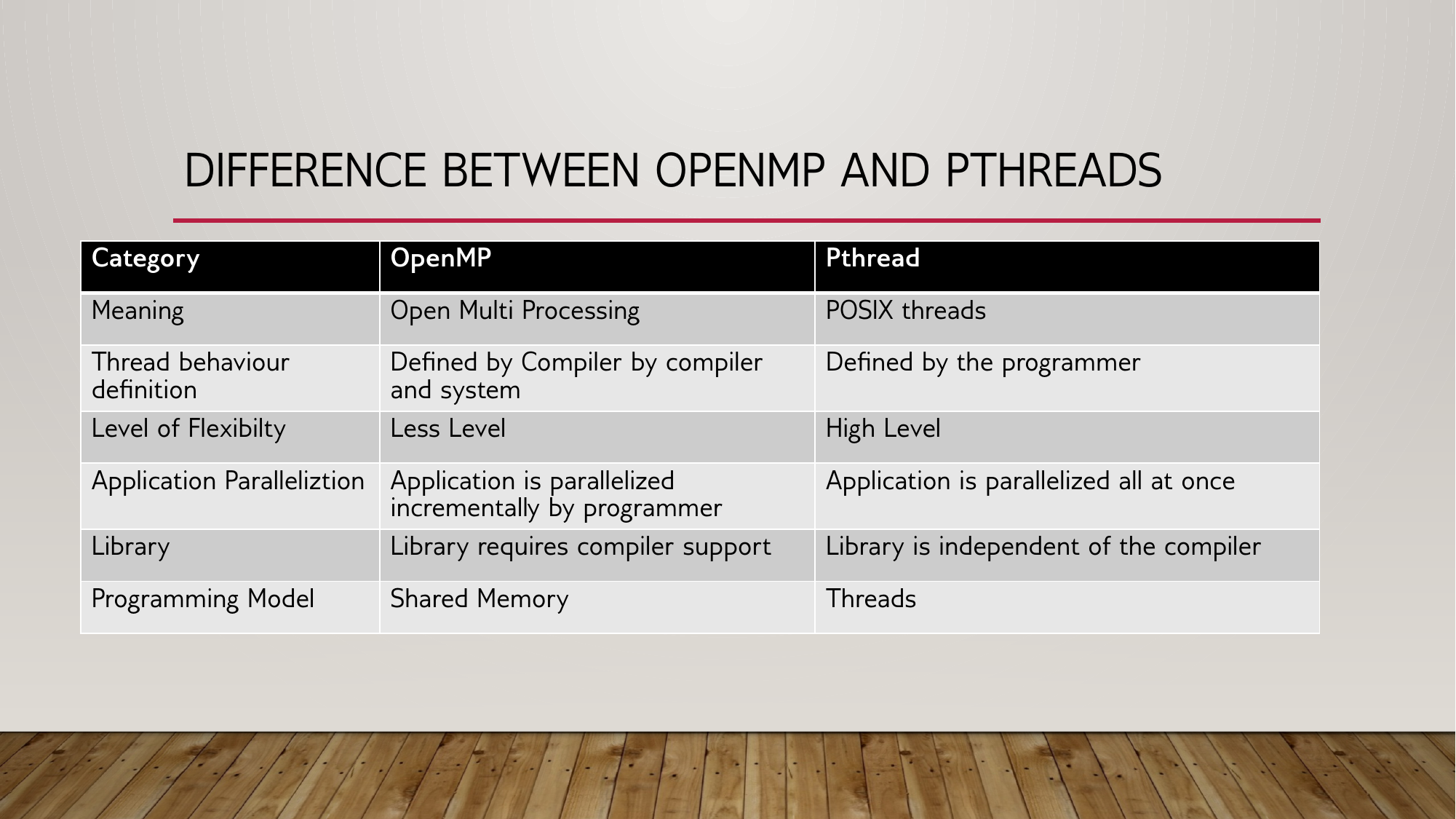

# Difference between openmp and pthreads
| Category | OpenMP | Pthread |
| --- | --- | --- |
| Meaning | Open Multi Processing | POSIX threads |
| Thread behaviour definition | Defined by Compiler by compiler and system | Defined by the programmer |
| Level of Flexibilty | Less Level | High Level |
| Application Paralleliztion | Application is parallelized incrementally by programmer | Application is parallelized all at once |
| Library | Library requires compiler support | Library is independent of the compiler |
| Programming Model | Shared Memory | Threads |